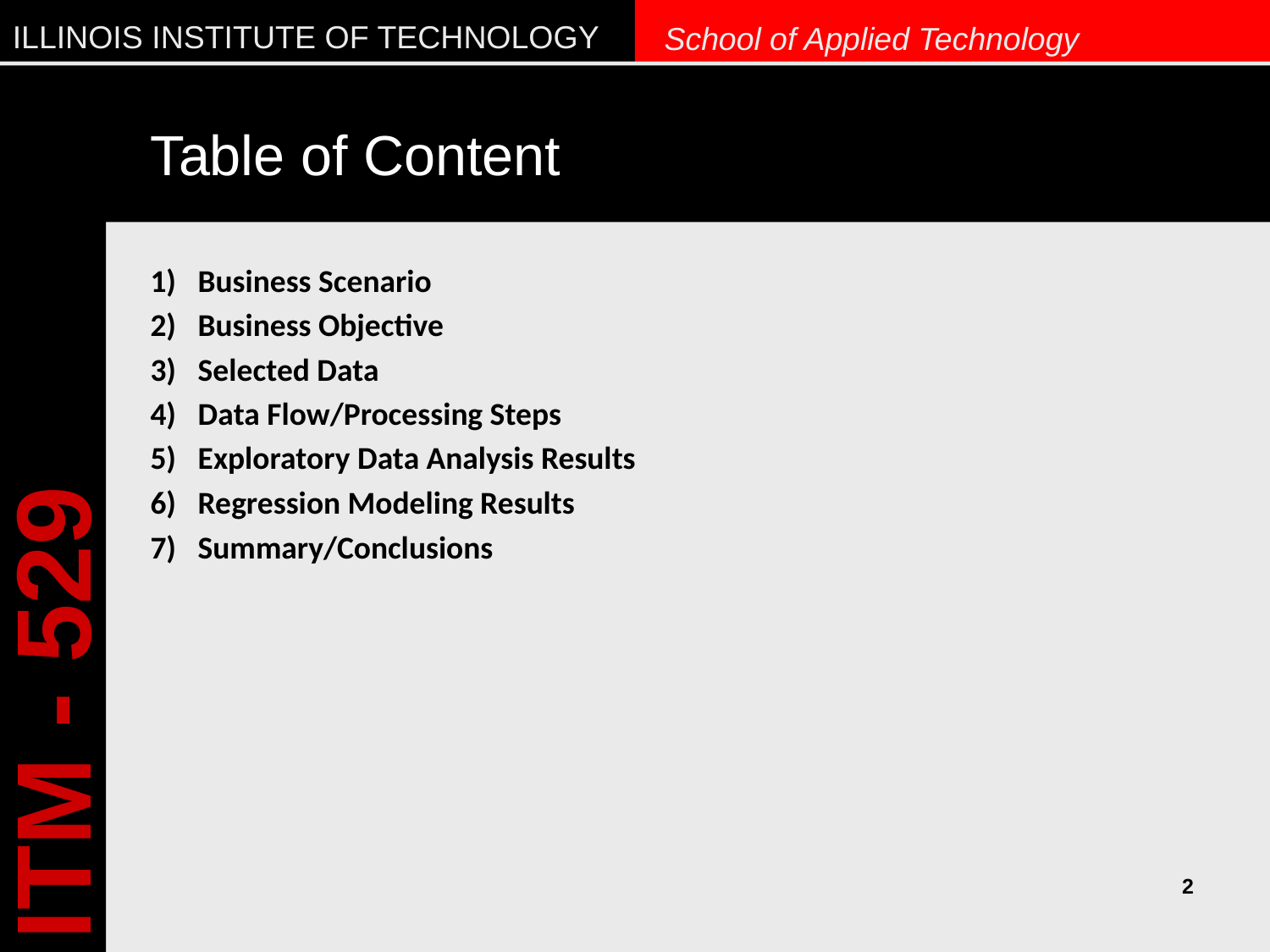

# Table of Content
Business Scenario
Business Objective
Selected Data
Data Flow/Processing Steps
Exploratory Data Analysis Results
Regression Modeling Results
Summary/Conclusions

2